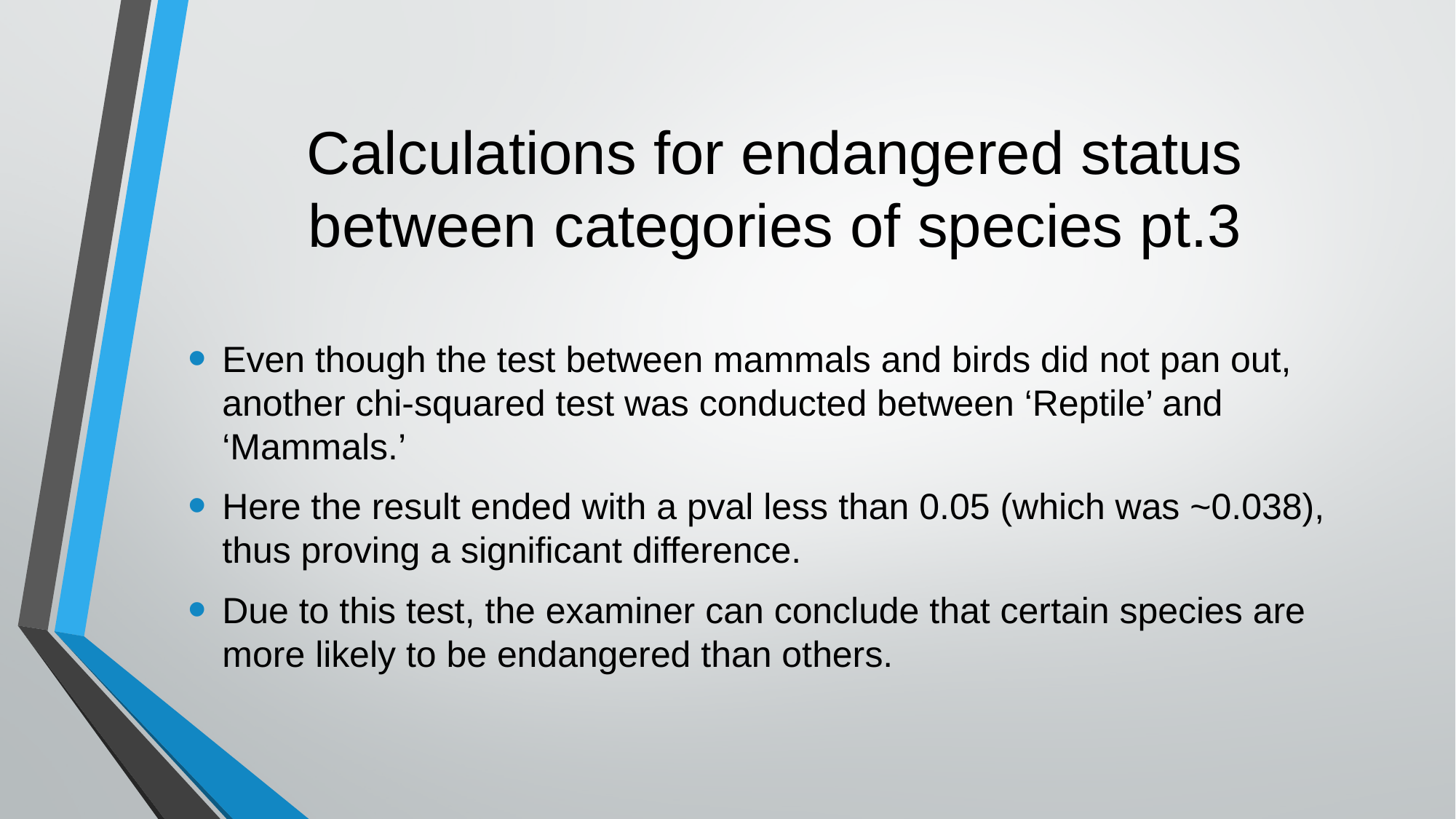

# Calculations for endangered status between categories of species pt.3
Even though the test between mammals and birds did not pan out, another chi-squared test was conducted between ‘Reptile’ and ‘Mammals.’
Here the result ended with a pval less than 0.05 (which was ~0.038), thus proving a significant difference.
Due to this test, the examiner can conclude that certain species are more likely to be endangered than others.